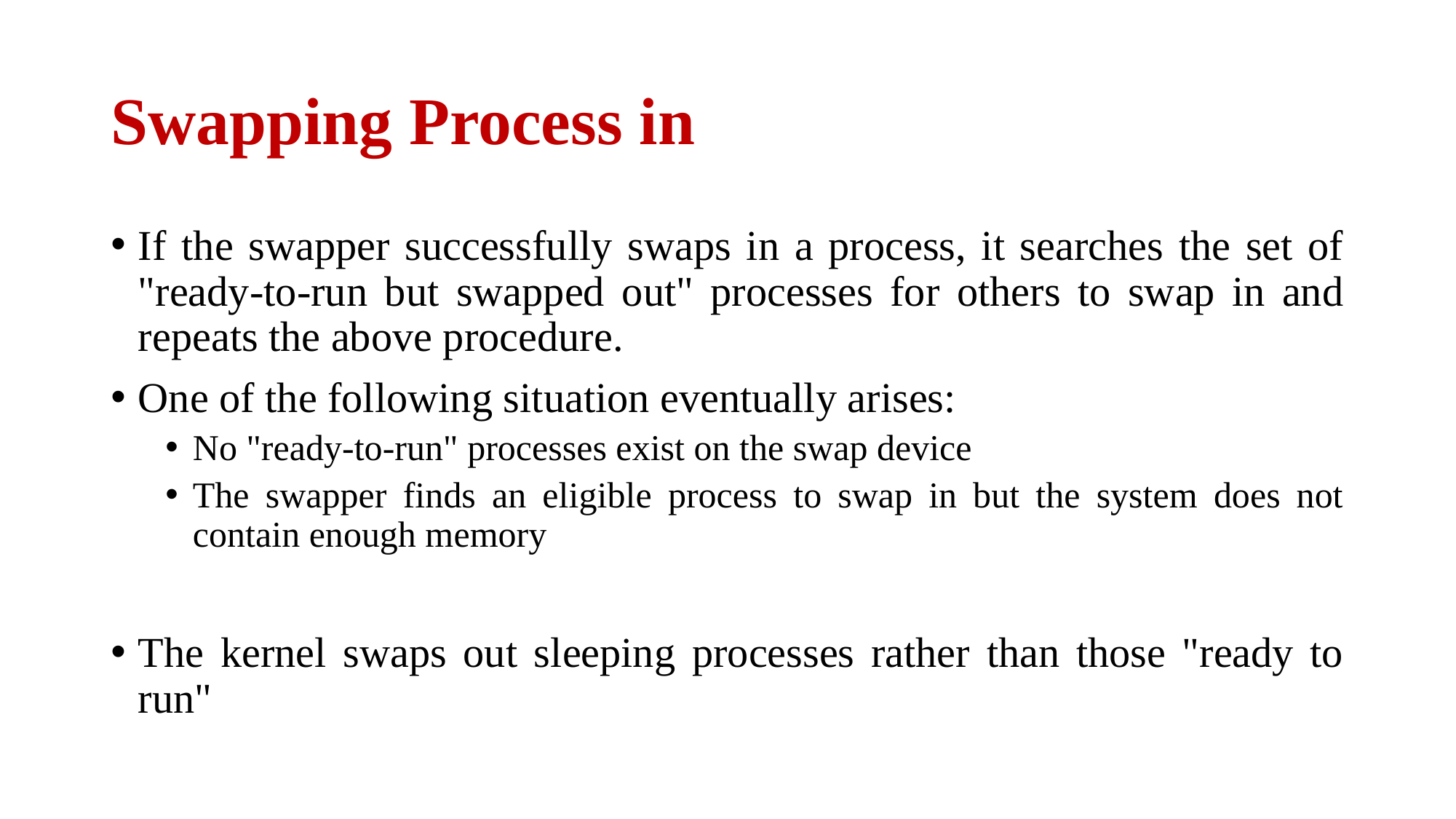

# Swapping Process in
If the swapper successfully swaps in a process, it searches the set of "ready-to-run but swapped out" processes for others to swap in and repeats the above procedure.
One of the following situation eventually arises:
No "ready-to-run" processes exist on the swap device
The swapper finds an eligible process to swap in but the system does not contain enough memory

The kernel swaps out sleeping processes rather than those "ready to run"